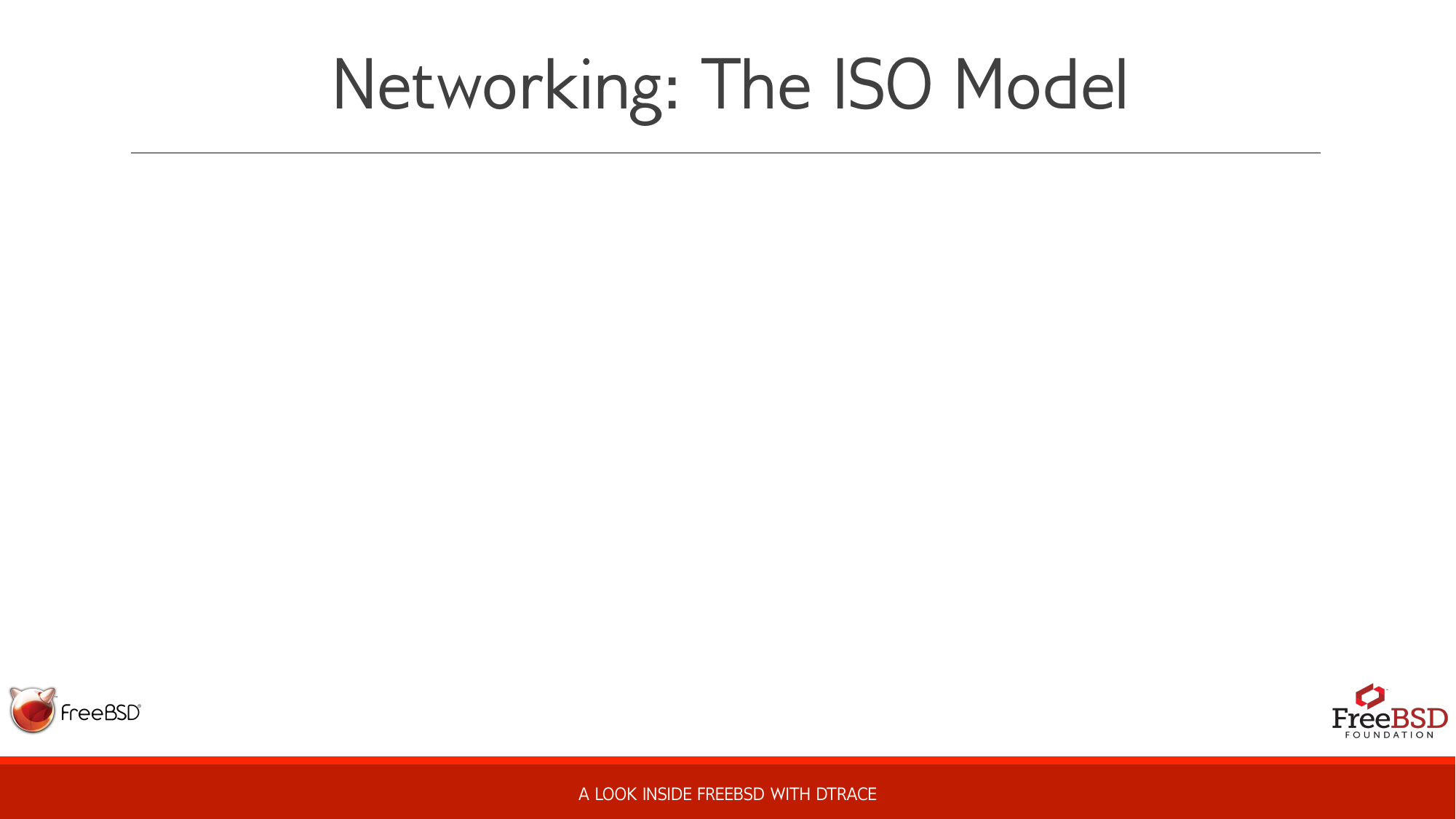

# Networking: The ISO Model
A Look Inside FreeBSD with DTrace